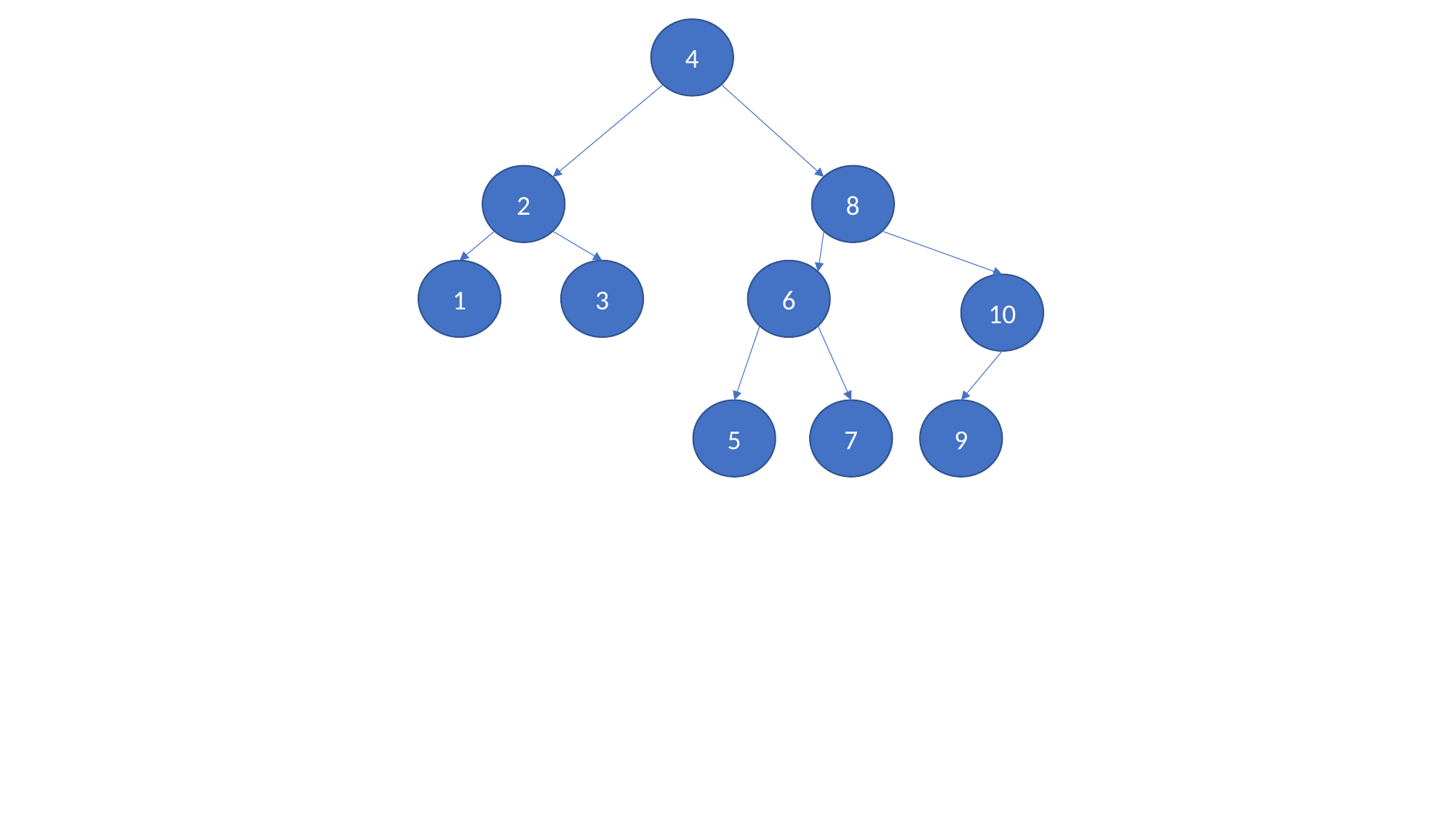

4
2
1
3
8
6
5
7
10
9